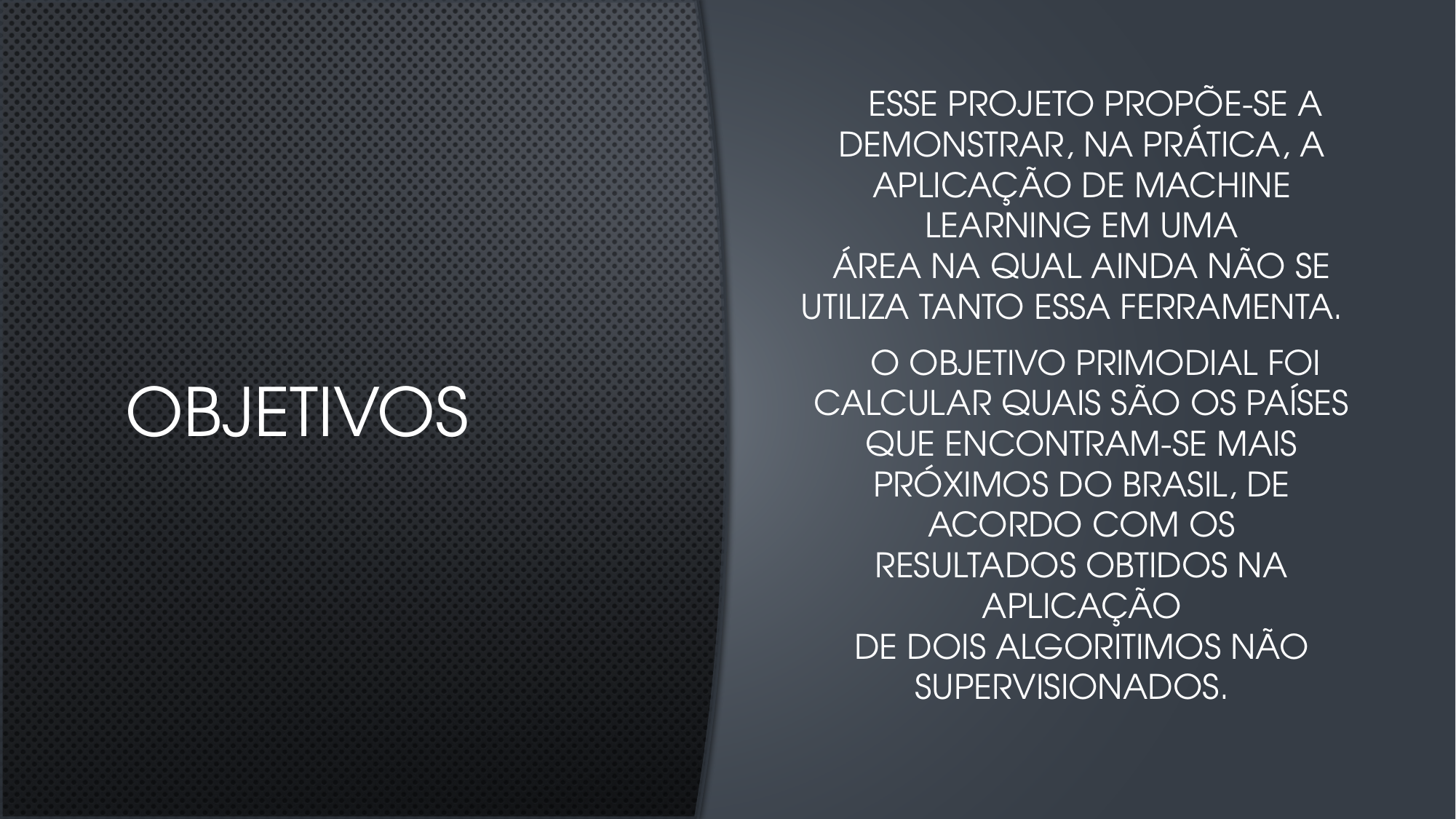

# objetivos
   Esse projeto propõe-se a demonstrar, na prática, a aplicação de machine learning em uma área na qual ainda não se utiliza tanto essa ferramenta.
   o objetivo primodial foi calcular quais são os países que encontram-se mais próximos do Brasil, de acordo com os resultados obtidos na aplicação de dois algoritimos não supervisionados.